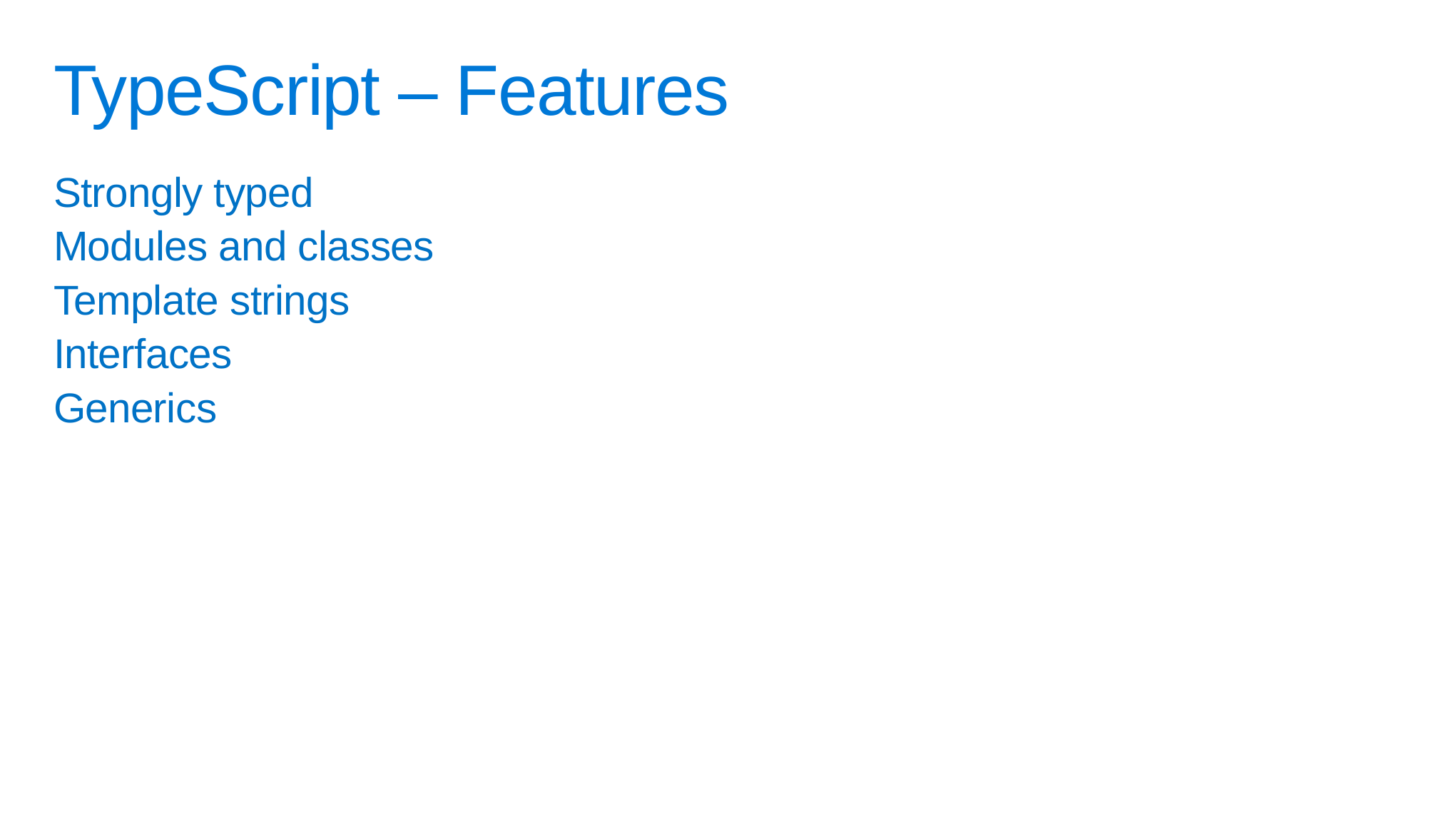

# TypeScript – Features
Strongly typed
Modules and classes
Template strings
Interfaces
Generics